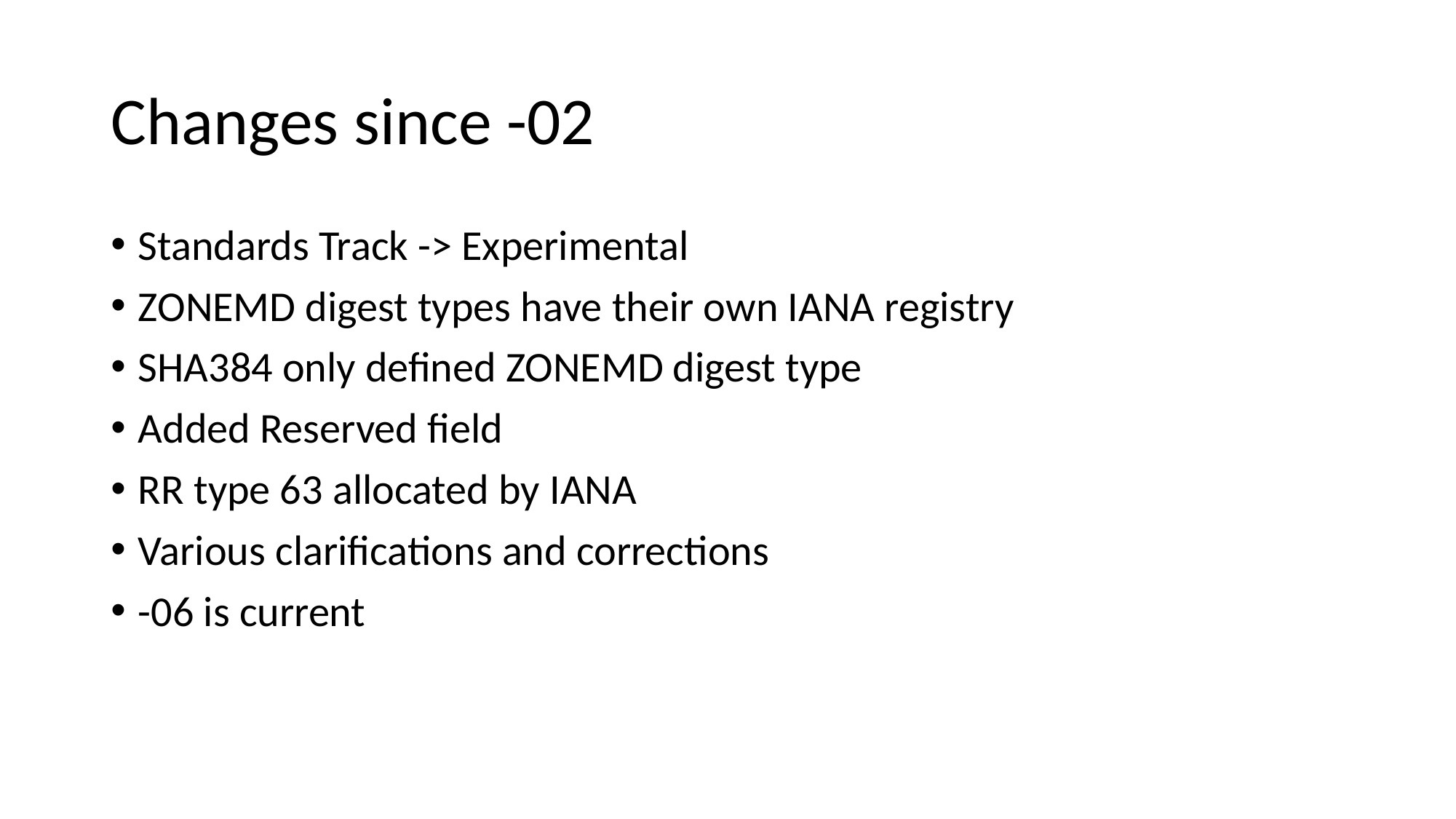

# Changes since -02
Standards Track -> Experimental
ZONEMD digest types have their own IANA registry
SHA384 only defined ZONEMD digest type
Added Reserved field
RR type 63 allocated by IANA
Various clarifications and corrections
-06 is current